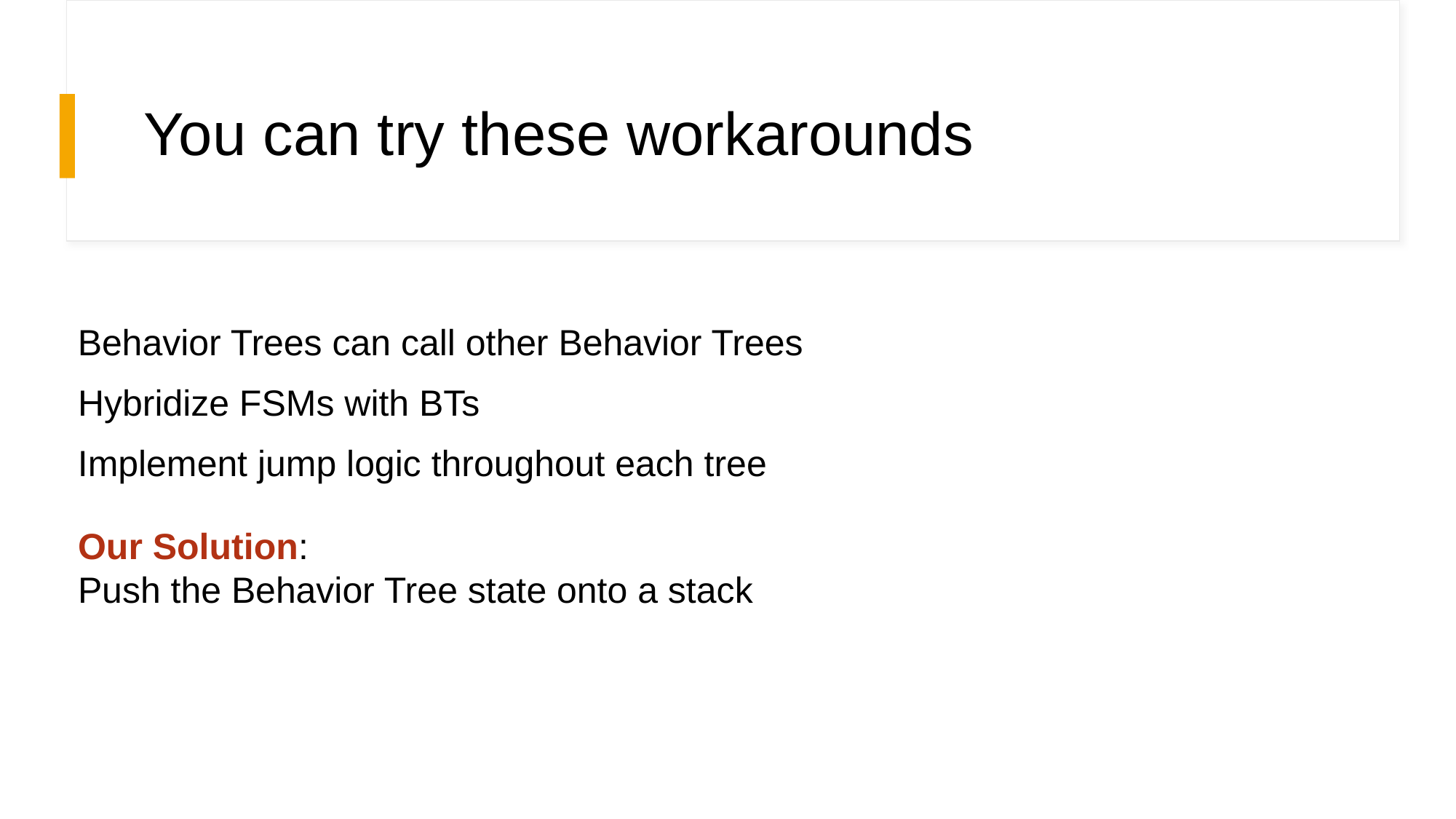

# You can try these workarounds
Behavior Trees can call other Behavior Trees
Hybridize FSMs with BTs
Implement jump logic throughout each tree
Our Solution:
Push the Behavior Tree state onto a stack